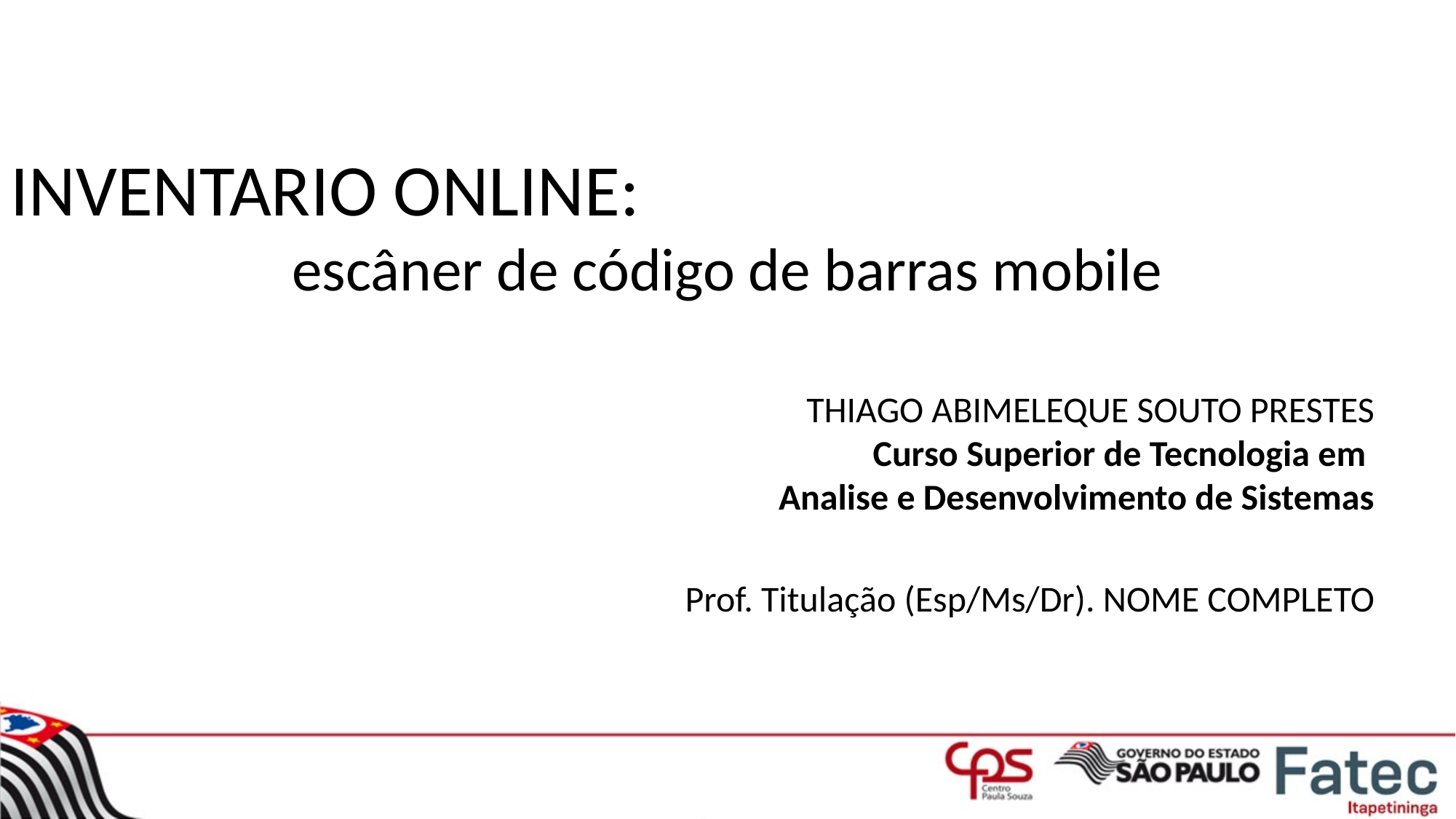

INVENTARIO ONLINE:
escâner de código de barras mobile
THIAGO ABIMELEQUE SOUTO PRESTES
Curso Superior de Tecnologia em
Analise e Desenvolvimento de Sistemas

Prof. Titulação (Esp/Ms/Dr). NOME COMPLETO